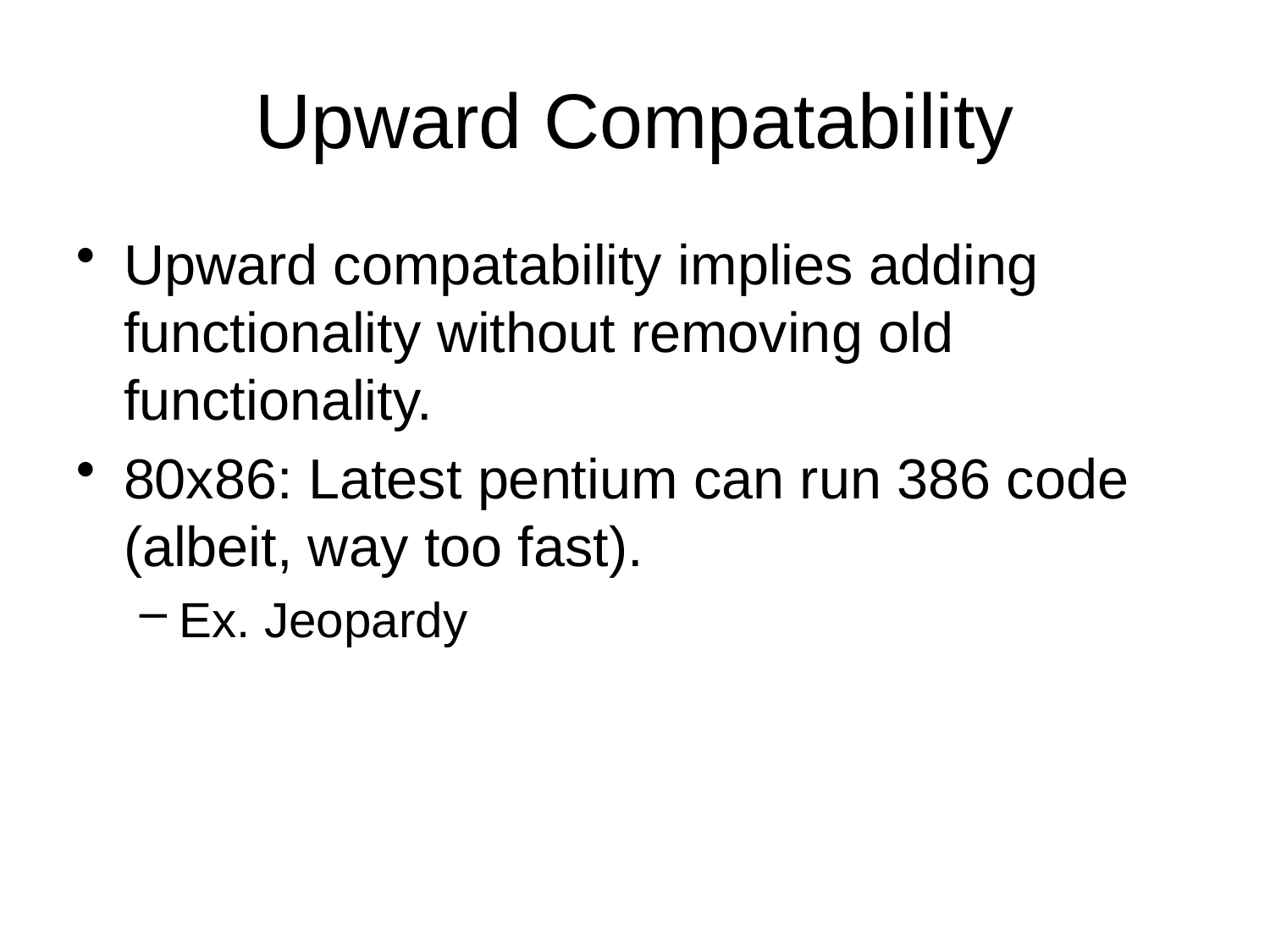

# Upward Compatability
Upward compatability implies adding functionality without removing old functionality.
80x86: Latest pentium can run 386 code (albeit, way too fast).
Ex. Jeopardy